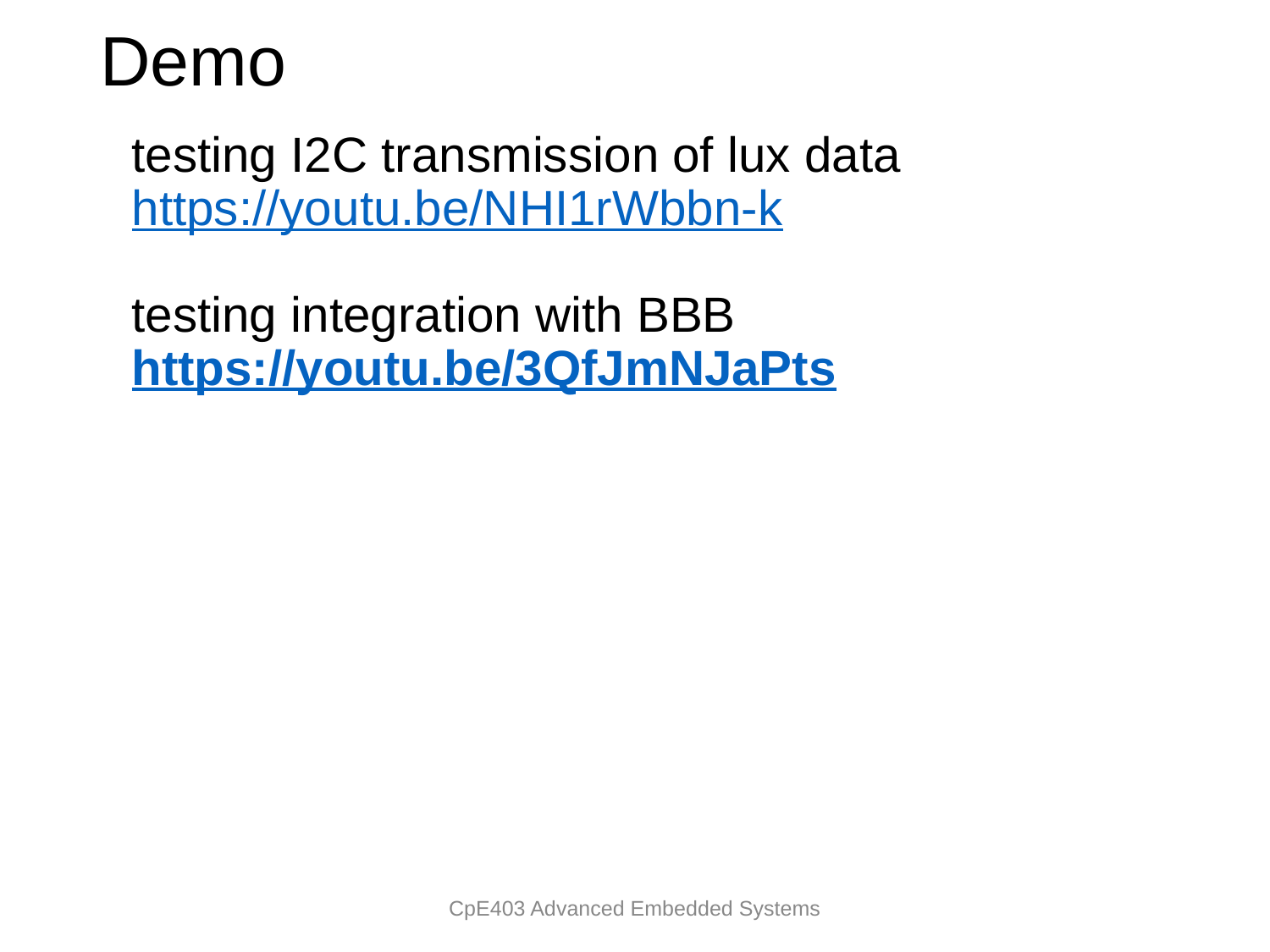

# Demo
testing I2C transmission of lux data
https://youtu.be/NHI1rWbbn-k

testing integration with BBB
https://youtu.be/3QfJmNJaPts

CpE403 Advanced Embedded Systems